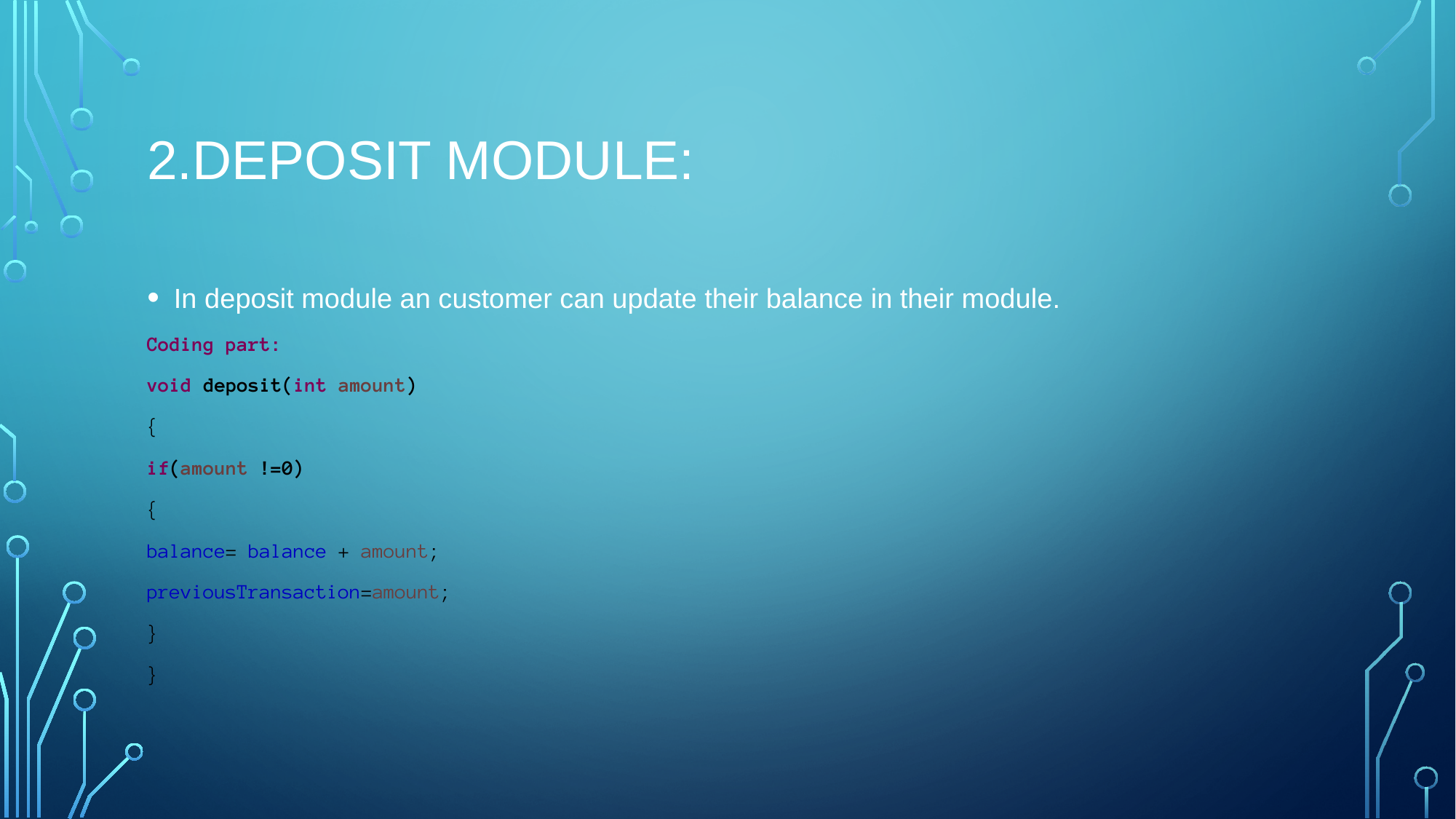

# 2.DEPOSIT MODULE:
In deposit module an customer can update their balance in their module.
Coding part:
void deposit(int amount)
{
if(amount !=0)
{
balance= balance + amount;
previousTransaction=amount;
}
}